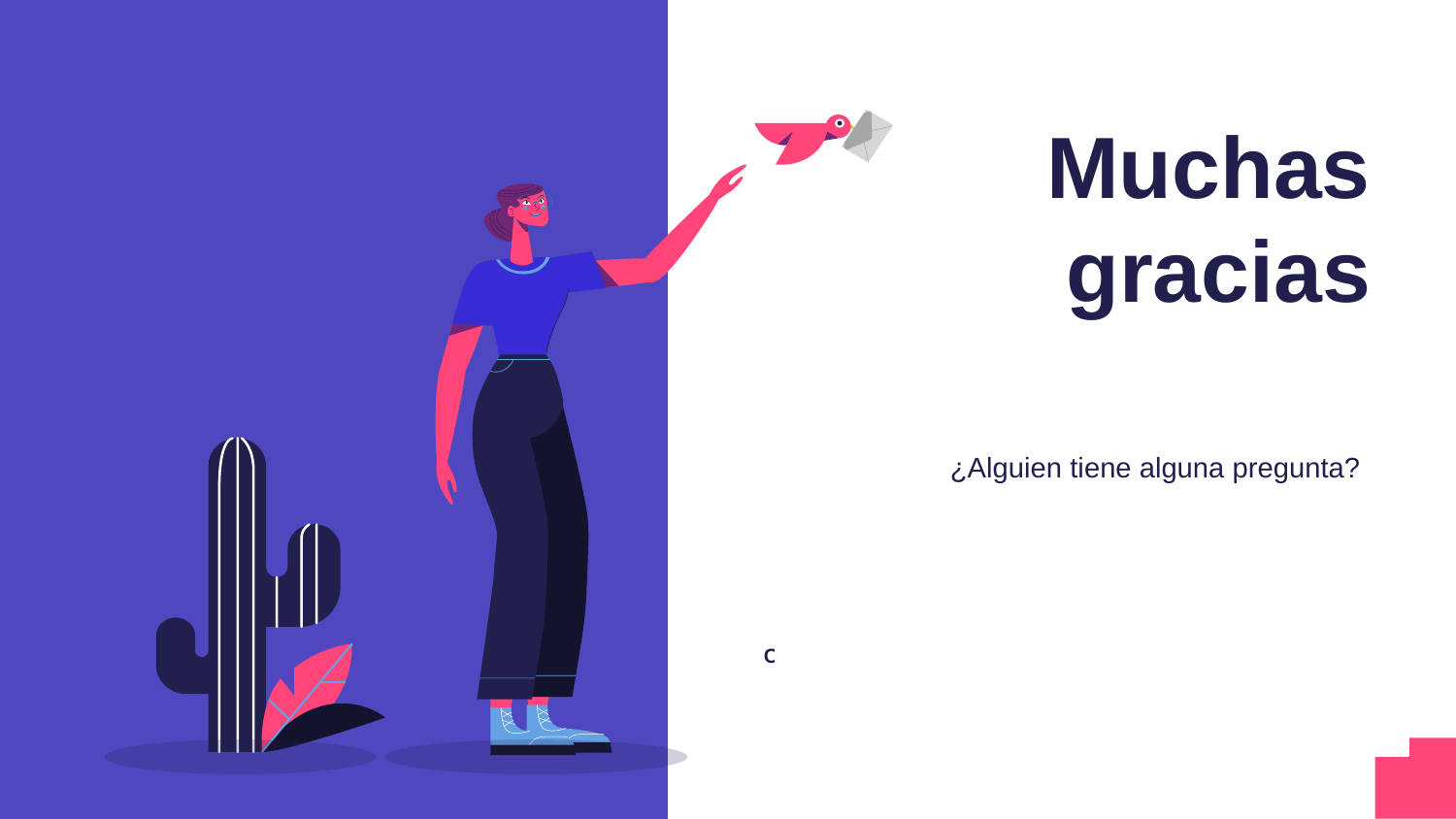

# Muchas gracias

¿Alguien tiene alguna pregunta?